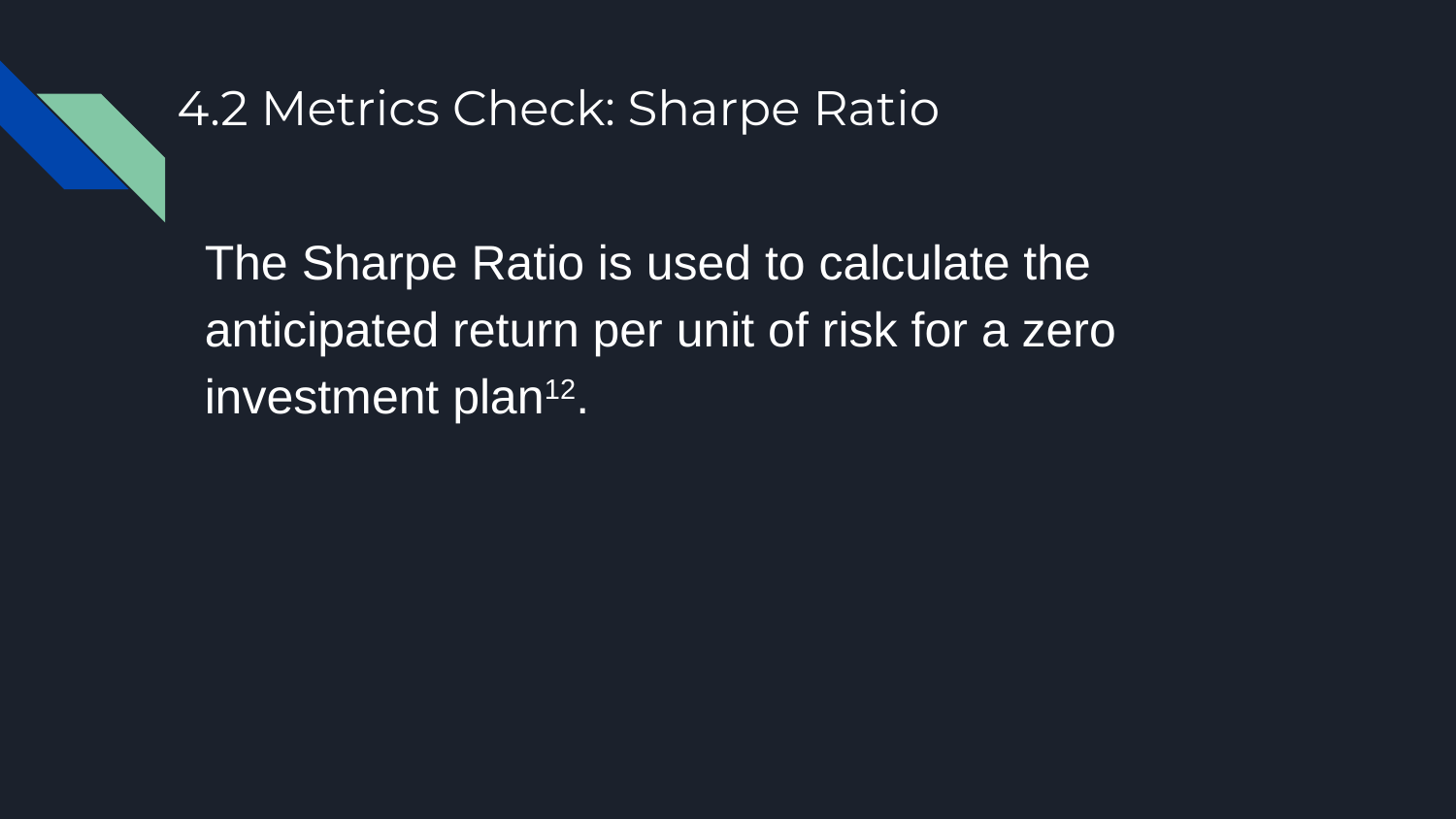

# 4.2 Metrics Check: Sharpe Ratio
The Sharpe Ratio is used to calculate the anticipated return per unit of risk for a zero investment plan12.